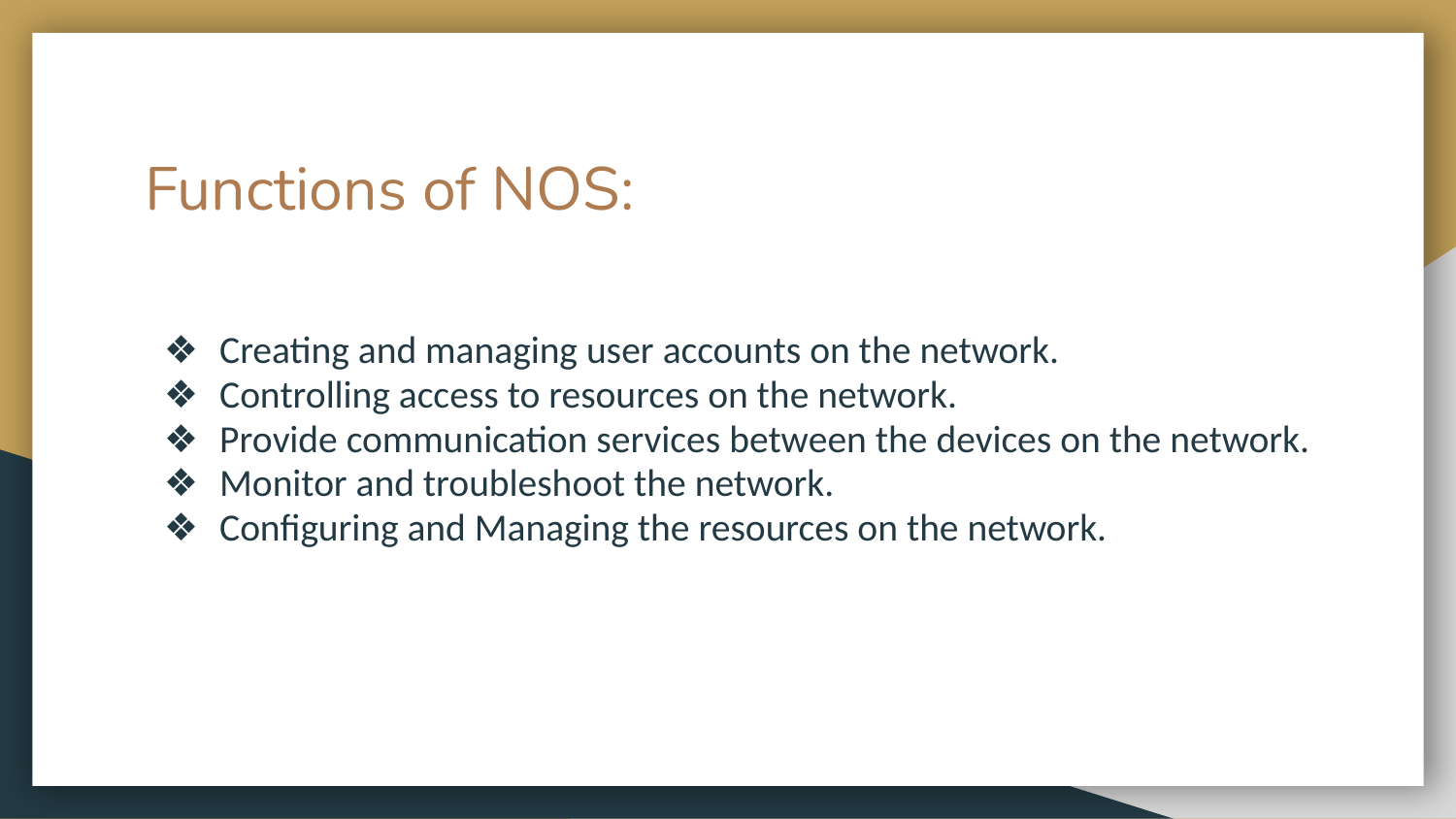

# Functions of NOS:
Creating and managing user accounts on the network.
Controlling access to resources on the network.
Provide communication services between the devices on the network.
Monitor and troubleshoot the network.
Configuring and Managing the resources on the network.